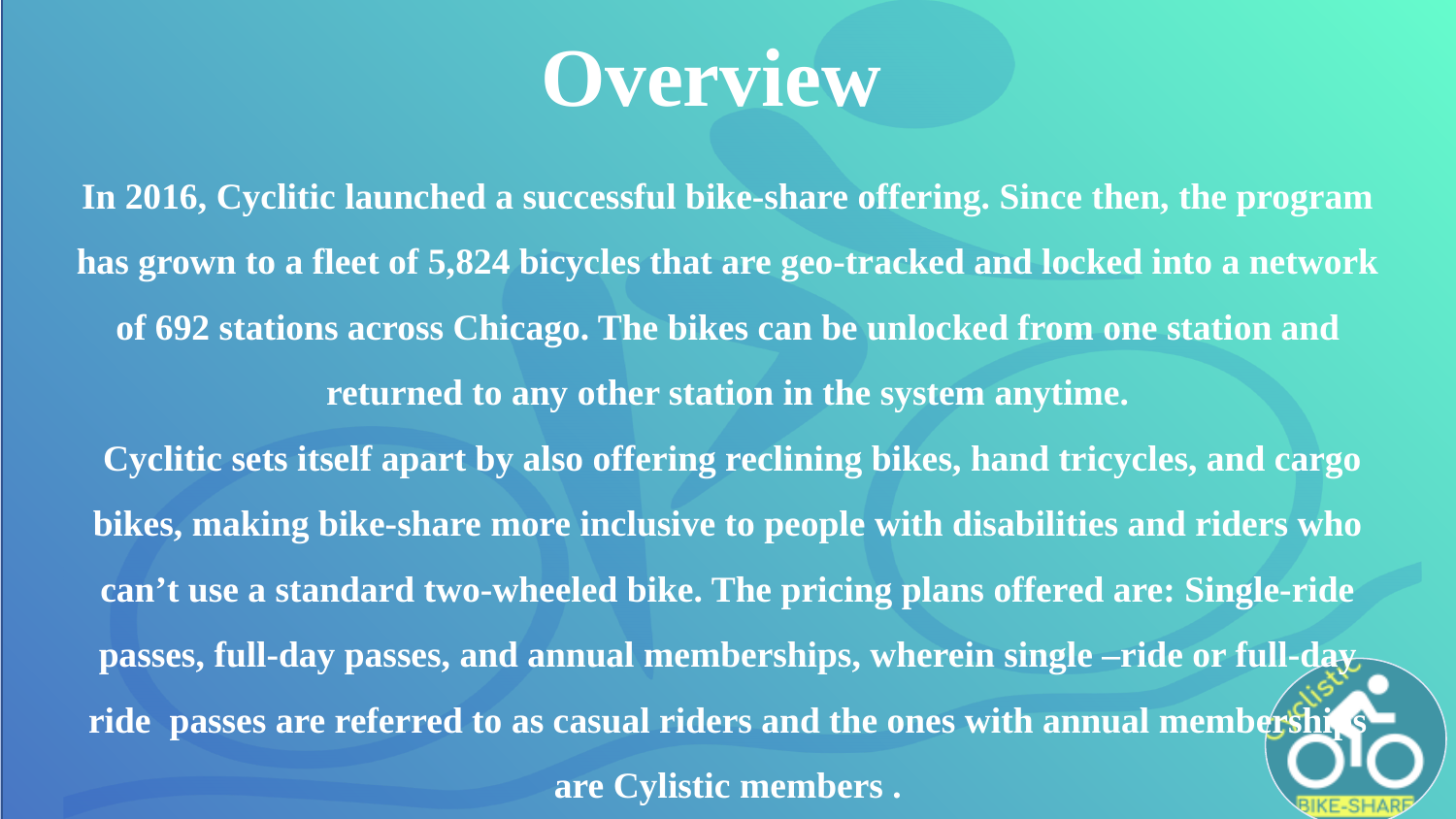

Overview
In 2016, Cyclitic launched a successful bike-share offering. Since then, the program has grown to a fleet of 5,824 bicycles that are geo-tracked and locked into a network of 692 stations across Chicago. The bikes can be unlocked from one station and returned to any other station in the system anytime.
 Cyclitic sets itself apart by also offering reclining bikes, hand tricycles, and cargo bikes, making bike-share more inclusive to people with disabilities and riders who can’t use a standard two-wheeled bike. The pricing plans offered are: Single-ride passes, full-day passes, and annual memberships, wherein single –ride or full-day ride  passes are referred to as casual riders and the ones with annual memberships are Cylistic members .